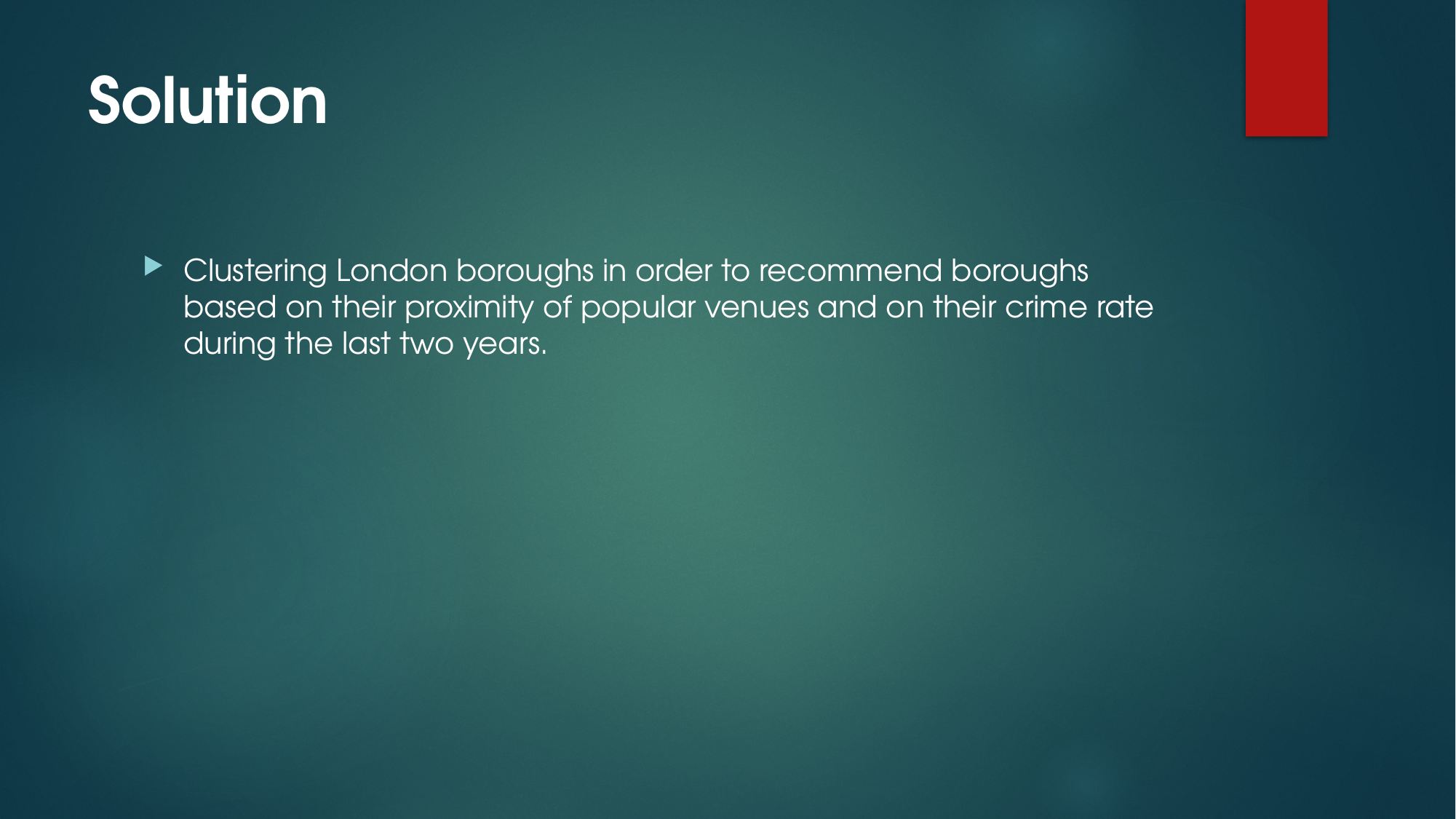

# Solution
Clustering London boroughs in order to recommend boroughs based on their proximity of popular venues and on their crime rate during the last two years.